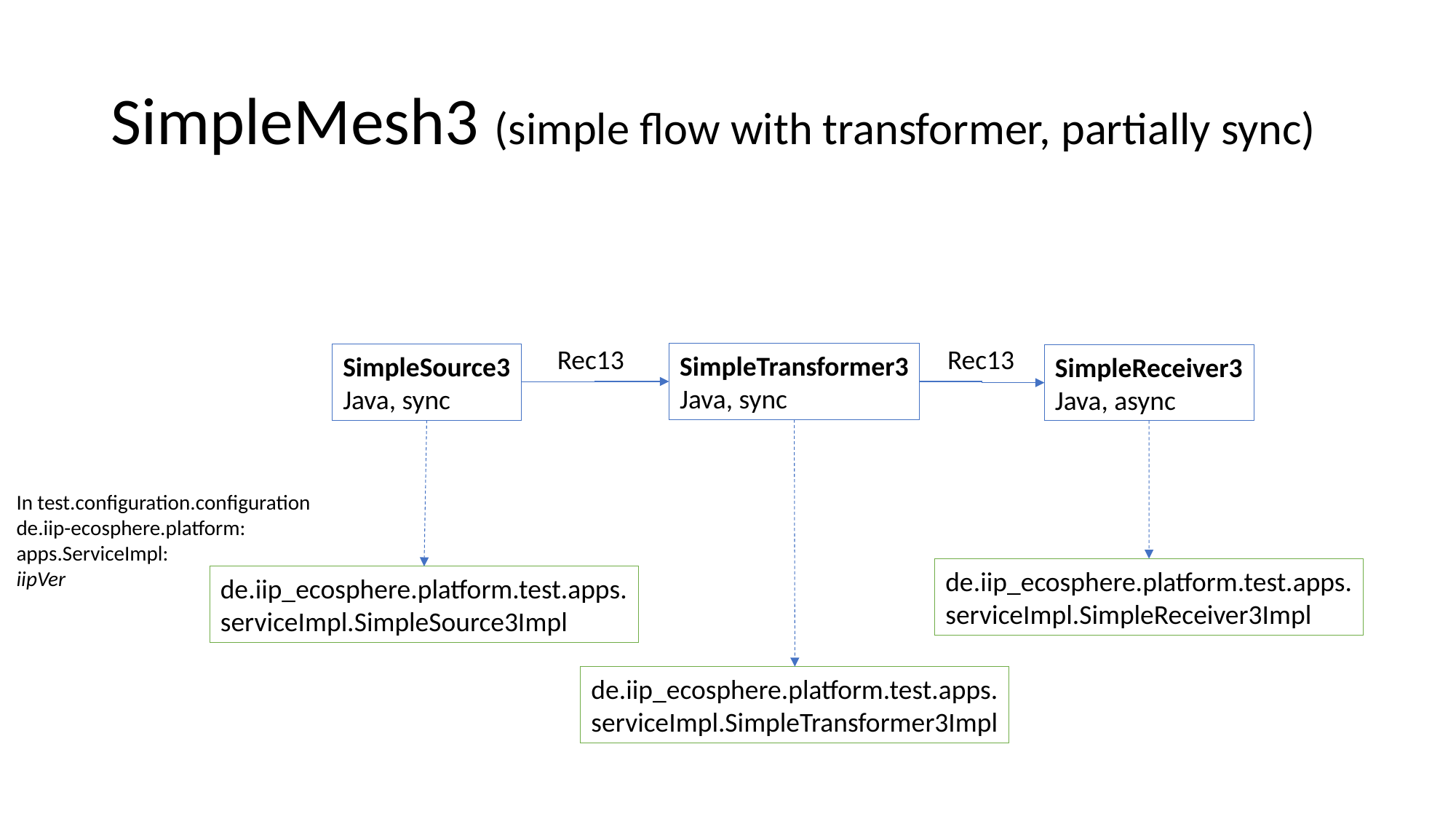

# SimpleMesh3 (simple flow with transformer, partially sync)
Rec13
Rec13
SimpleTransformer3
Java, sync
SimpleSource3
Java, sync
SimpleReceiver3
Java, async
In test.configuration.configuration
de.iip-ecosphere.platform:
apps.ServiceImpl:
iipVer
de.iip_ecosphere.platform.test.apps.
serviceImpl.SimpleReceiver3Impl
de.iip_ecosphere.platform.test.apps.
serviceImpl.SimpleSource3Impl
de.iip_ecosphere.platform.test.apps.
serviceImpl.SimpleTransformer3Impl